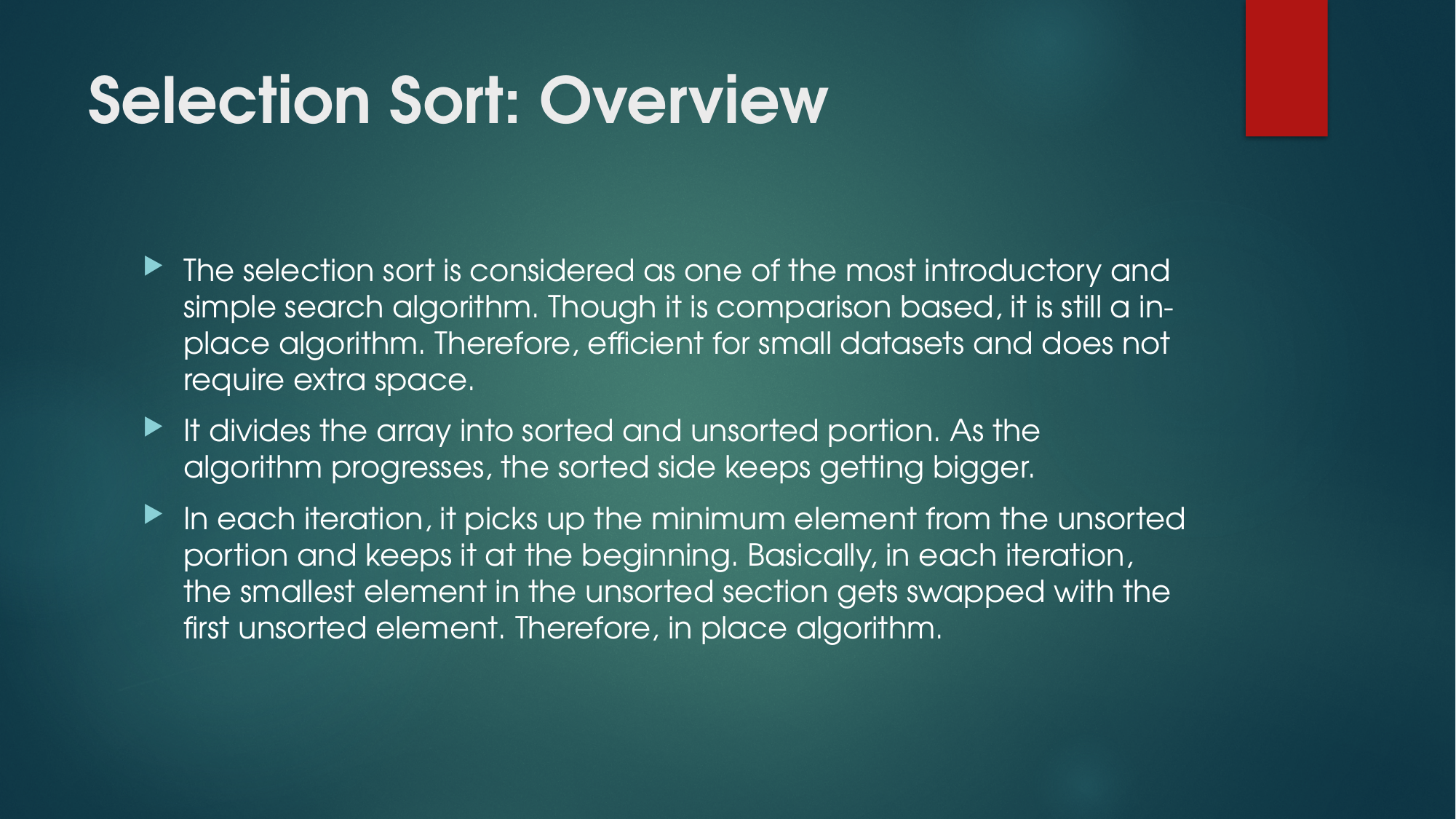

# Selection Sort: Overview
The selection sort is considered as one of the most introductory and simple search algorithm. Though it is comparison based, it is still a in-place algorithm. Therefore, efficient for small datasets and does not require extra space.
It divides the array into sorted and unsorted portion. As the algorithm progresses, the sorted side keeps getting bigger.
In each iteration, it picks up the minimum element from the unsorted portion and keeps it at the beginning. Basically, in each iteration, the smallest element in the unsorted section gets swapped with the first unsorted element. Therefore, in place algorithm.